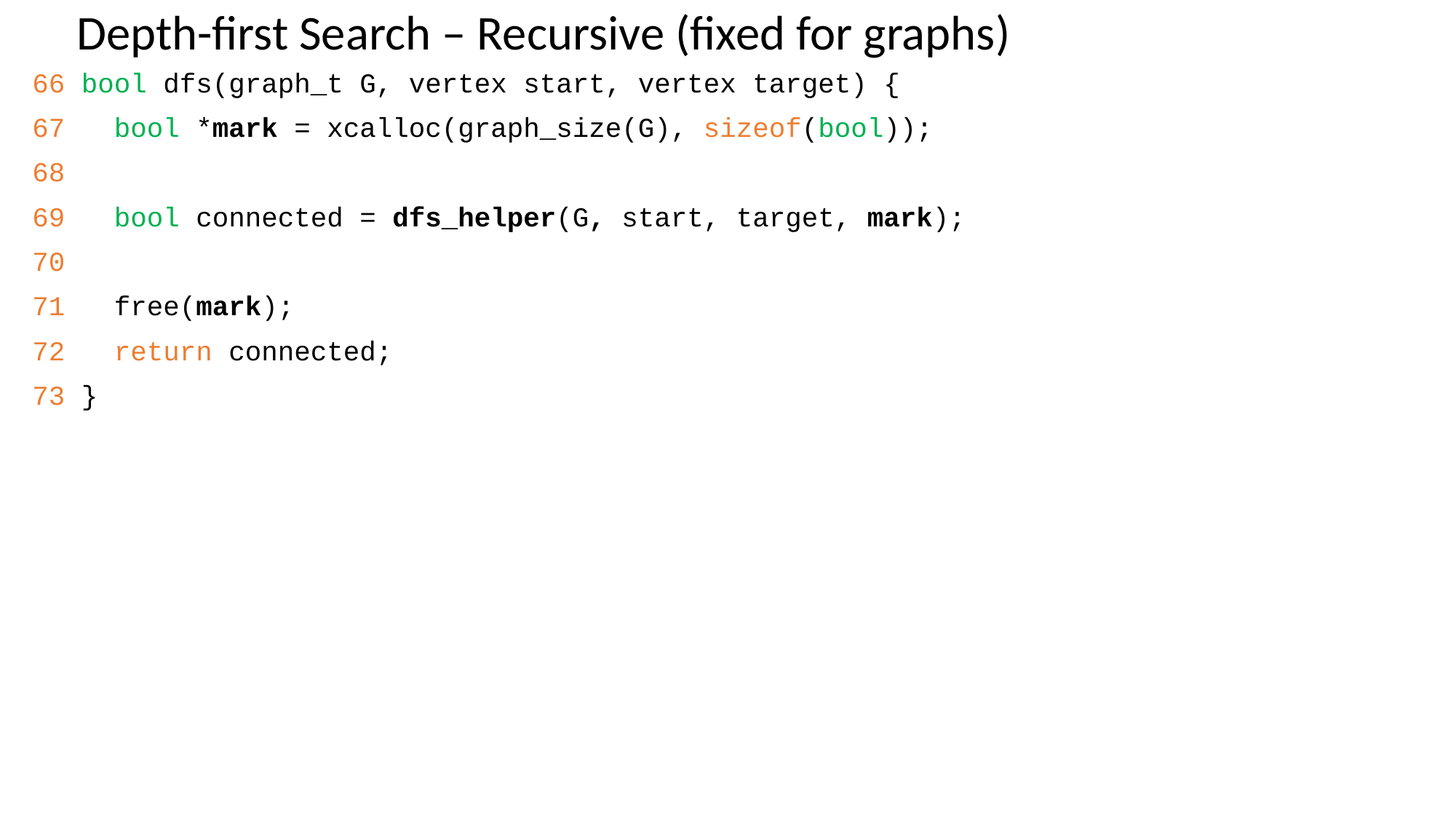

# Depth-first Search – Recursive (fixed for graphs)
66 bool dfs(graph_t G, vertex start, vertex target) {
67   bool *mark = xcalloc(graph_size(G), sizeof(bool));
68
69   bool connected = dfs_helper(G, start, target, mark);
70
71   free(mark);
72   return connected;
73 }